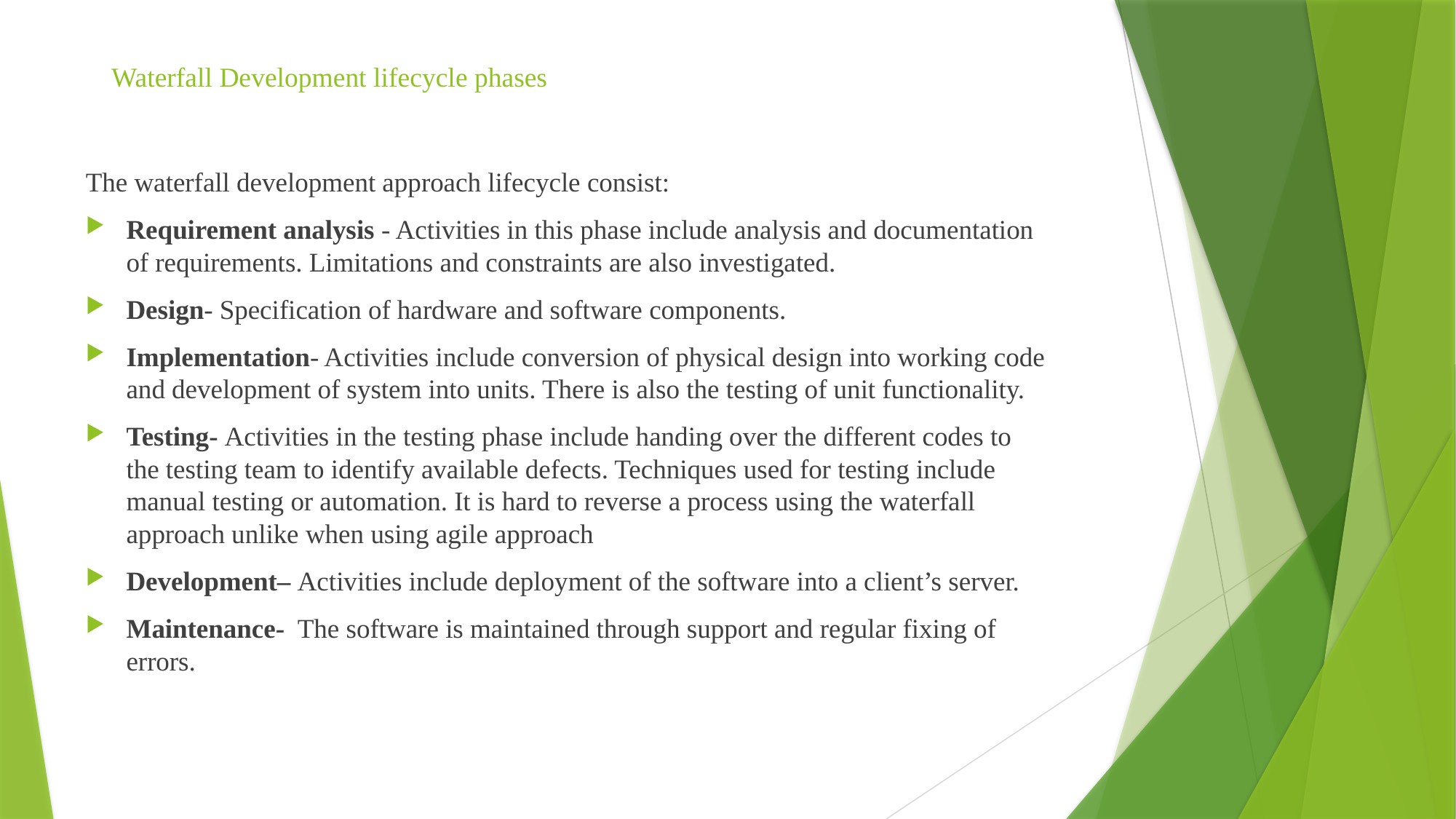

# Waterfall Development lifecycle phases
The waterfall development approach lifecycle consist:
Requirement analysis - Activities in this phase include analysis and documentation of requirements. Limitations and constraints are also investigated.
Design- Specification of hardware and software components.
Implementation- Activities include conversion of physical design into working code and development of system into units. There is also the testing of unit functionality.
Testing- Activities in the testing phase include handing over the different codes to the testing team to identify available defects. Techniques used for testing include manual testing or automation. It is hard to reverse a process using the waterfall approach unlike when using agile approach
Development– Activities include deployment of the software into a client’s server.
Maintenance-  The software is maintained through support and regular fixing of errors.